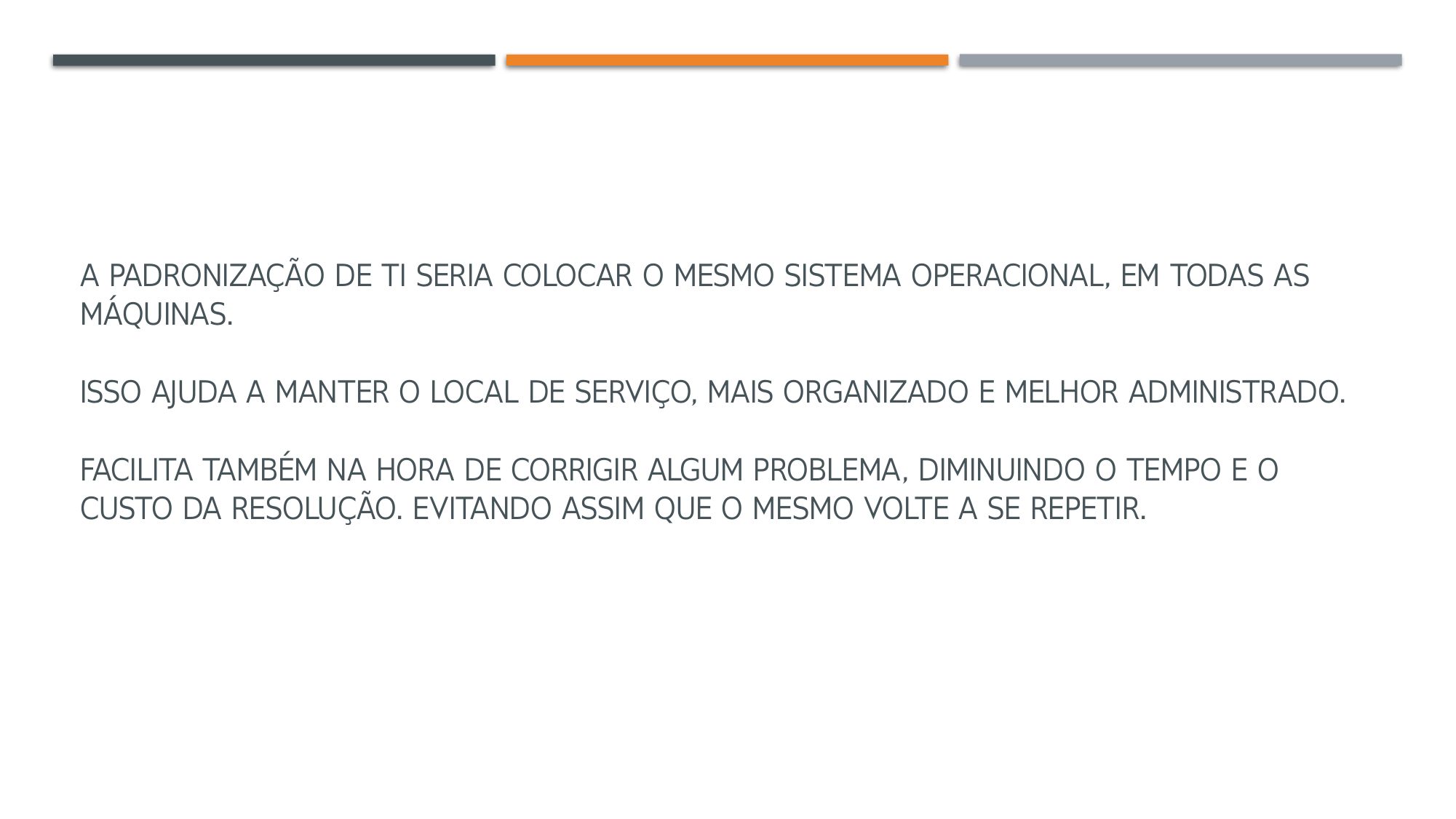

# A Padronização de Ti seria colocar o mesmo sistema operacional, em todas as máquinas. Isso ajuda a manter o local de serviço, mais organizado e melhor administrado. Facilita também na hora de corrigir algum problema, diminuindo o tempo e o custo da resolução. Evitando assim que o mesmo volte a se repetir.